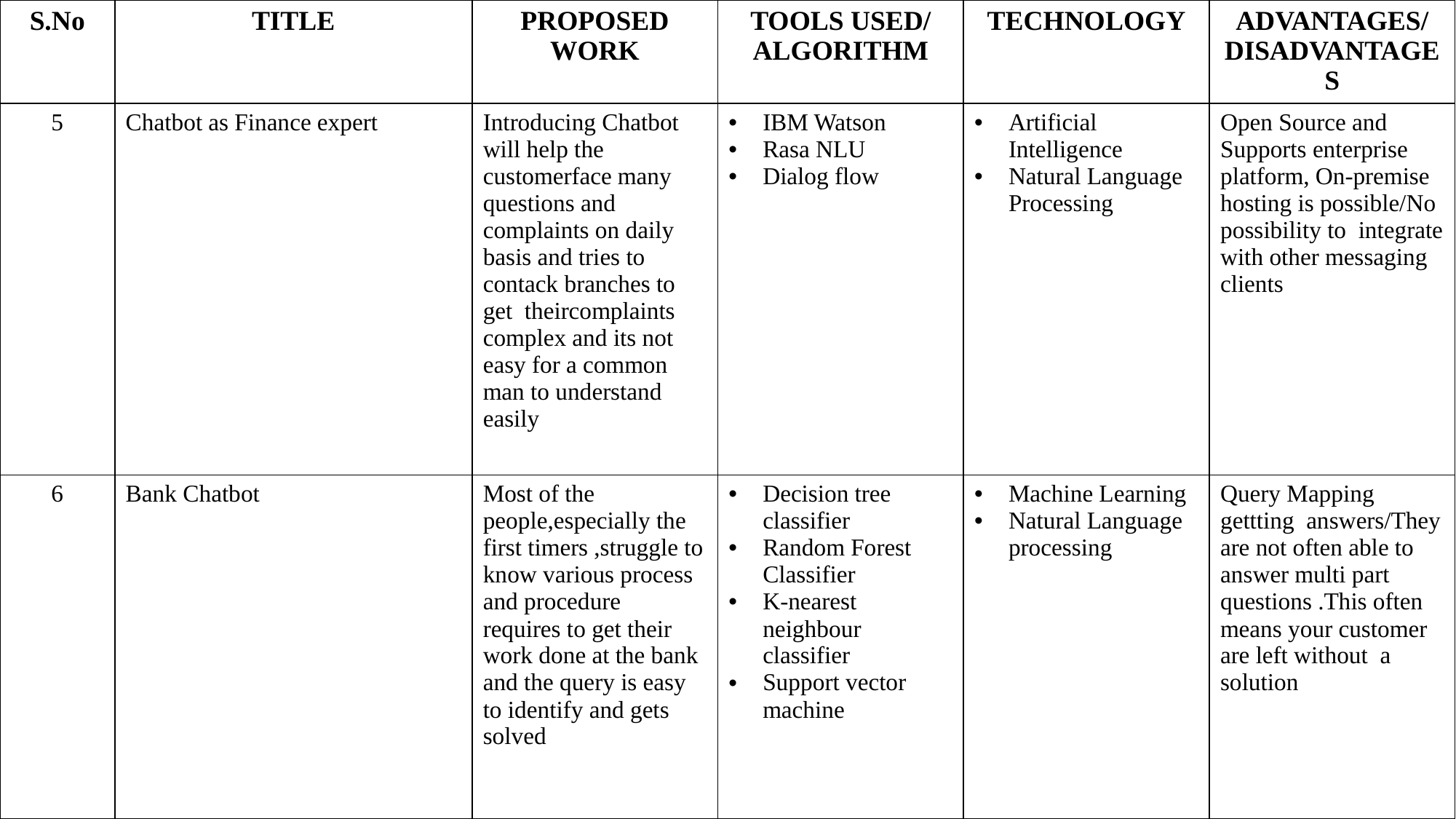

| S.No | TITLE | PROPOSED WORK | TOOLS USED/ ALGORITHM | TECHNOLOGY | ADVANTAGES/ DISADVANTAGES |
| --- | --- | --- | --- | --- | --- |
| 5 | Chatbot as Finance expert | Introducing Chatbot will help the customerface many questions and complaints on daily basis and tries to contack branches to get theircomplaints complex and its not easy for a common man to understand easily | IBM Watson Rasa NLU Dialog flow | Artificial Intelligence Natural Language Processing | Open Source and Supports enterprise platform, On-premise hosting is possible/No possibility to integrate with other messaging clients |
| 6 | Bank Chatbot | Most of the people,especially the first timers ,struggle to know various process and procedure requires to get their work done at the bank and the query is easy to identify and gets solved | Decision tree classifier Random Forest Classifier K-nearest neighbour classifier Support vector machine | Machine Learning Natural Language processing | Query Mapping gettting answers/They are not often able to answer multi part questions .This often means your customer are left without a solution |